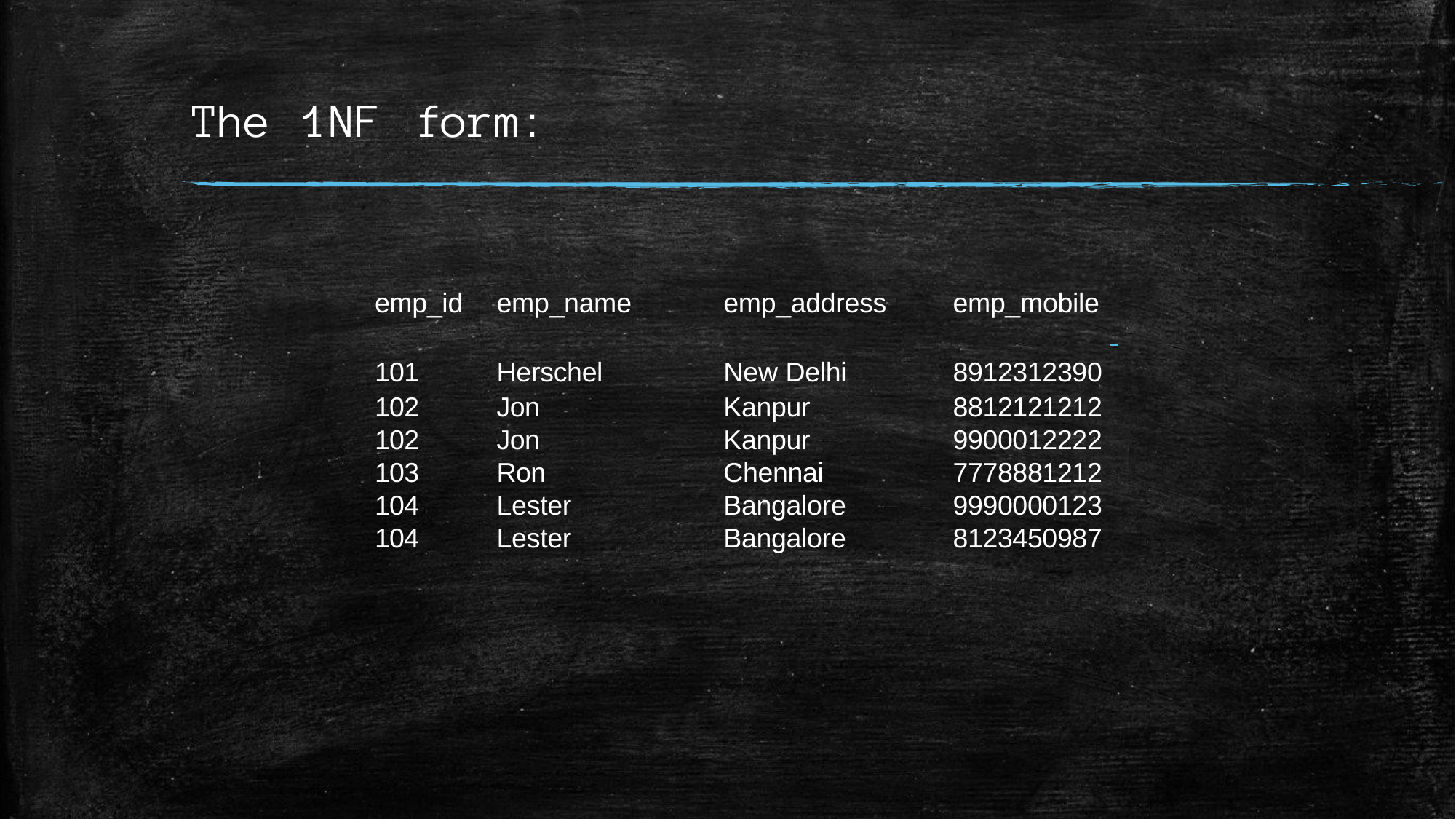

| The | 1NF | form: |  |  |  |  |  |
| --- | --- | --- | --- | --- | --- | --- | --- |
| emp\_id |  |  | emp\_name | emp\_address |  | emp\_mobile |  |
| 101 |  |  | Herschel | New Delhi |  | 8912312390 |  |
| 102 |  |  | Jon | Kanpur |  | 8812121212 |  |
| 102 |  |  | Jon | Kanpur |  | 9900012222 |  |
| 103 |  |  | Ron | Chennai |  | 7778881212 |  |
| 104 |  |  | Lester | Bangalore |  | 9990000123 |  |
| 104 |  |  | Lester | Bangalore |  | 8123450987 |  |